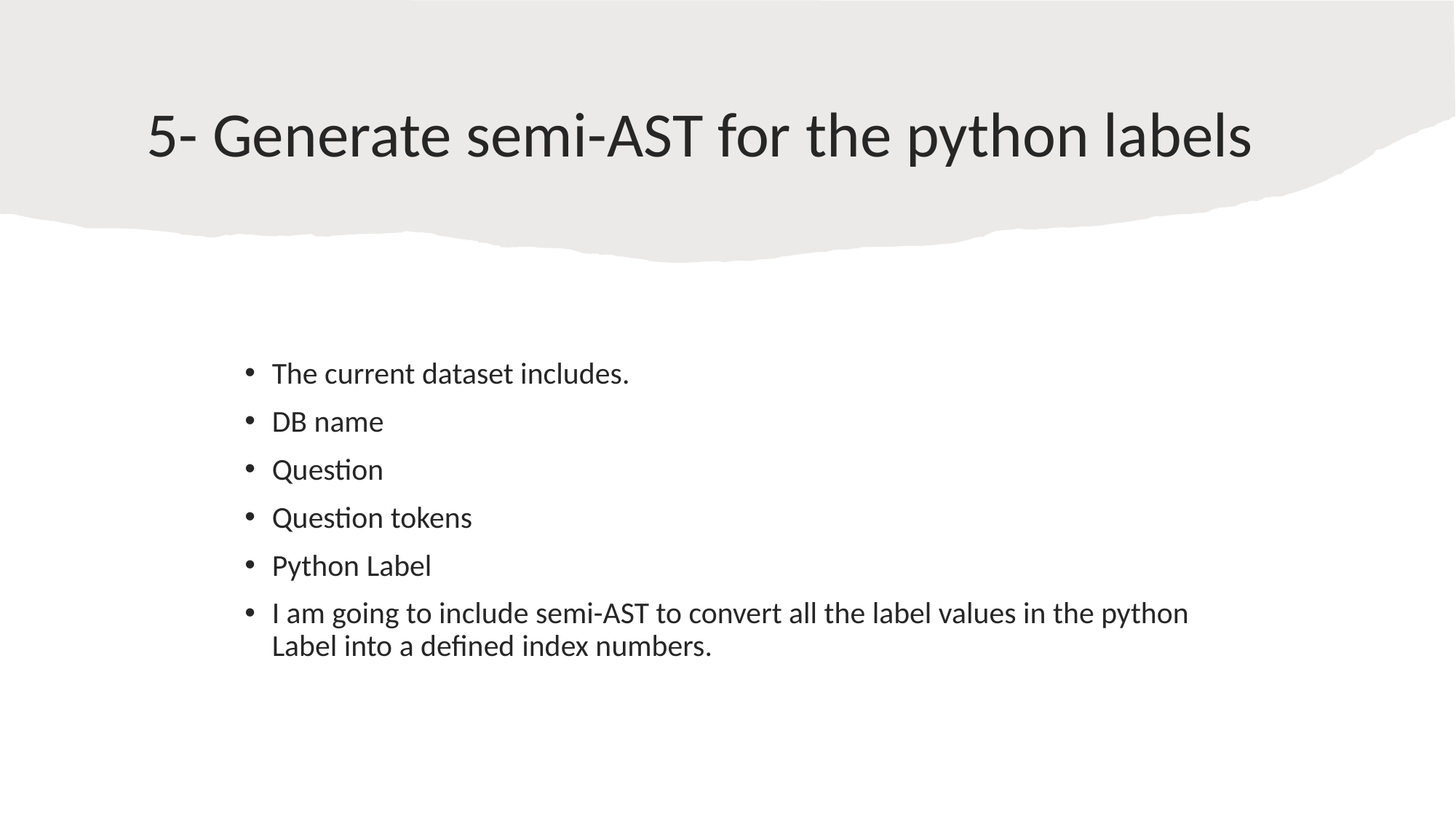

# 5- Generate semi-AST for the python labels
The current dataset includes.
DB name
Question
Question tokens
Python Label
I am going to include semi-AST to convert all the label values in the python Label into a defined index numbers.